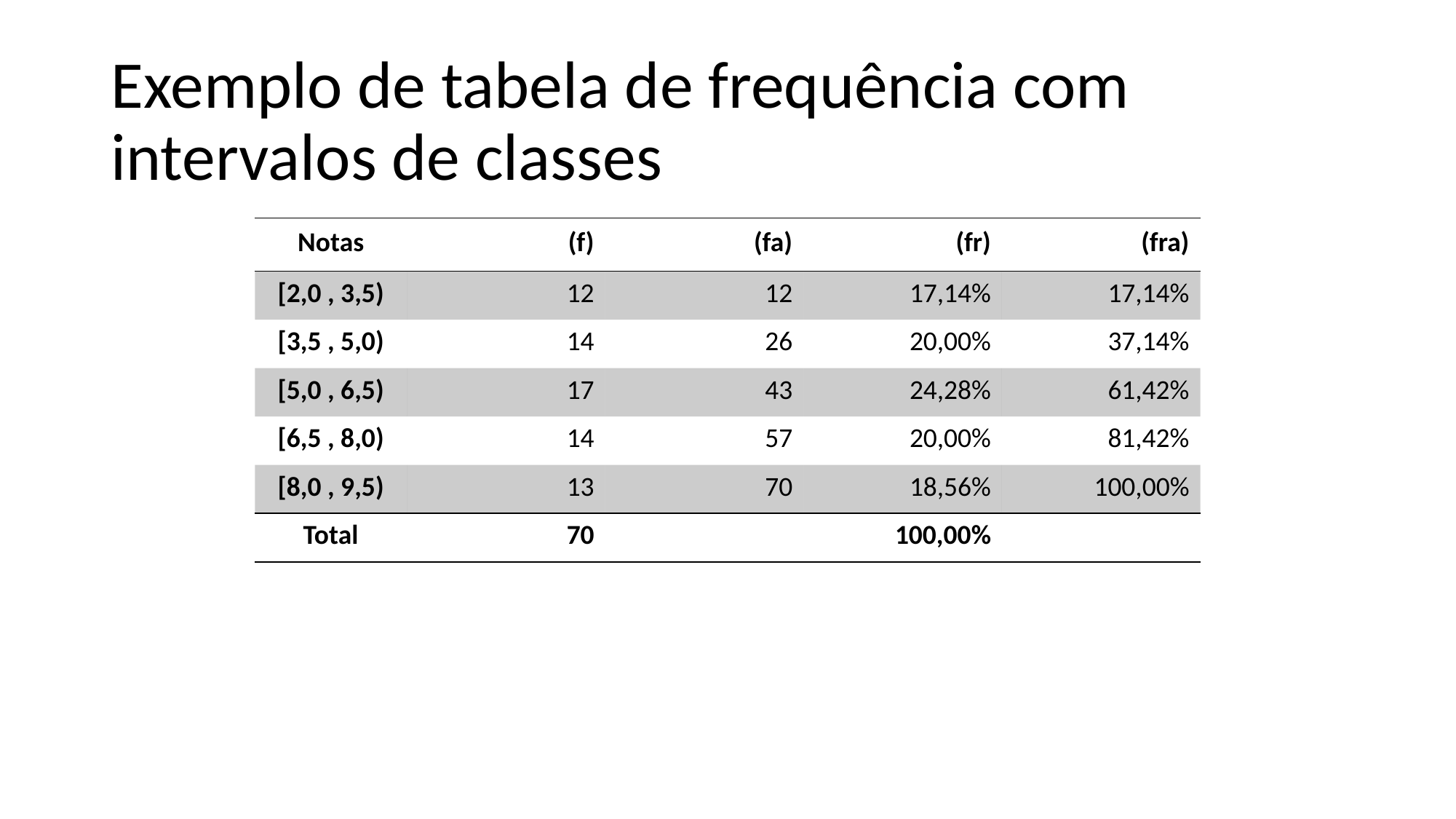

# Exemplo de tabela de frequência com intervalos de classes
| Notas | (f) | (fa) | (fr) | (fra) |
| --- | --- | --- | --- | --- |
| [2,0 , 3,5) | 12 | 12 | 17,14% | 17,14% |
| [3,5 , 5,0) | 14 | 26 | 20,00% | 37,14% |
| [5,0 , 6,5) | 17 | 43 | 24,28% | 61,42% |
| [6,5 , 8,0) | 14 | 57 | 20,00% | 81,42% |
| [8,0 , 9,5) | 13 | 70 | 18,56% | 100,00% |
| Total | 70 |  | 100,00% |  |